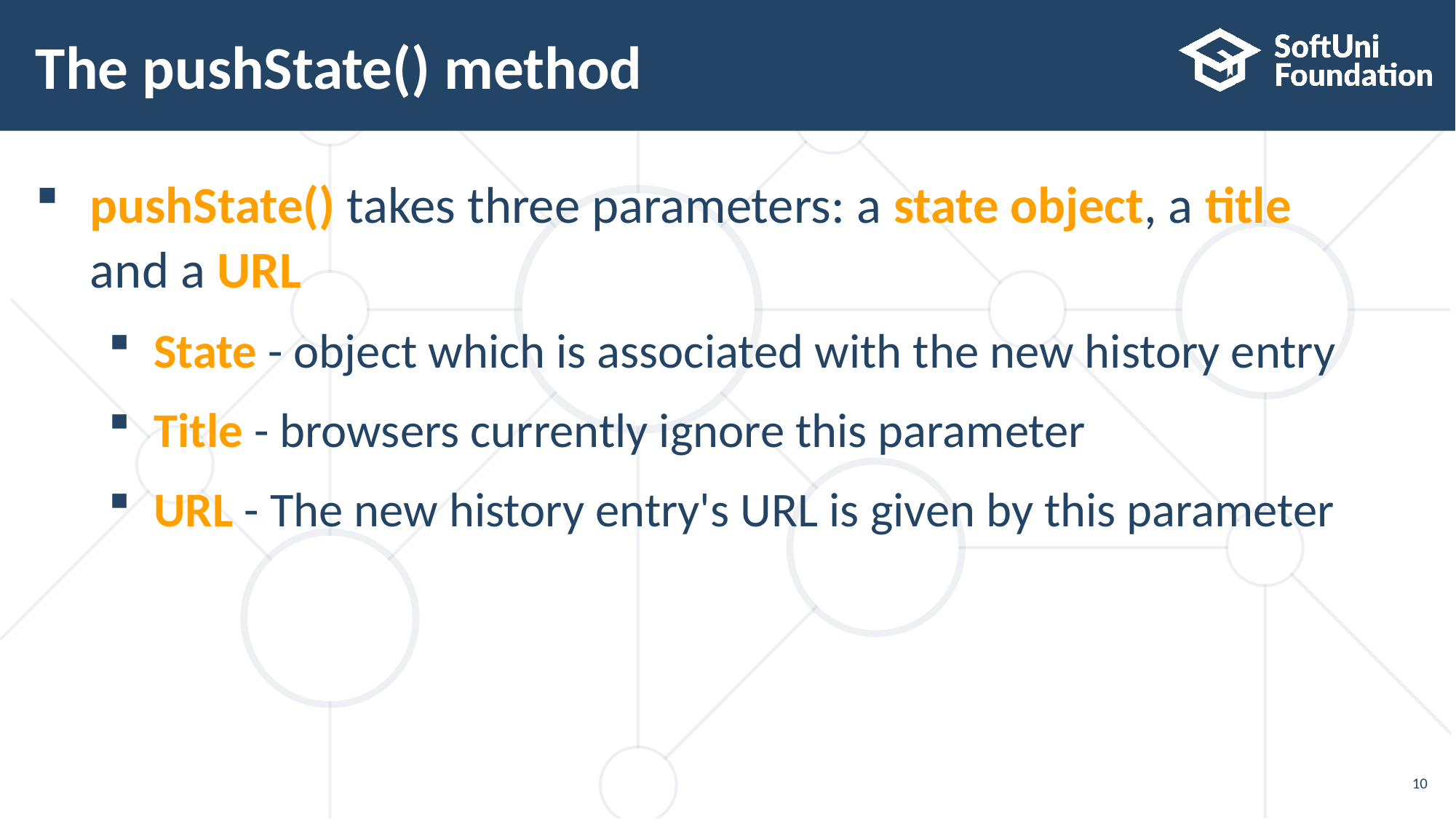

# The pushState() method
pushState() takes three parameters: a state object, a title
and a URL
State - object which is associated with the new history entry
Title - browsers currently ignore this parameter
URL - The new history entry's URL is given by this parameter
10